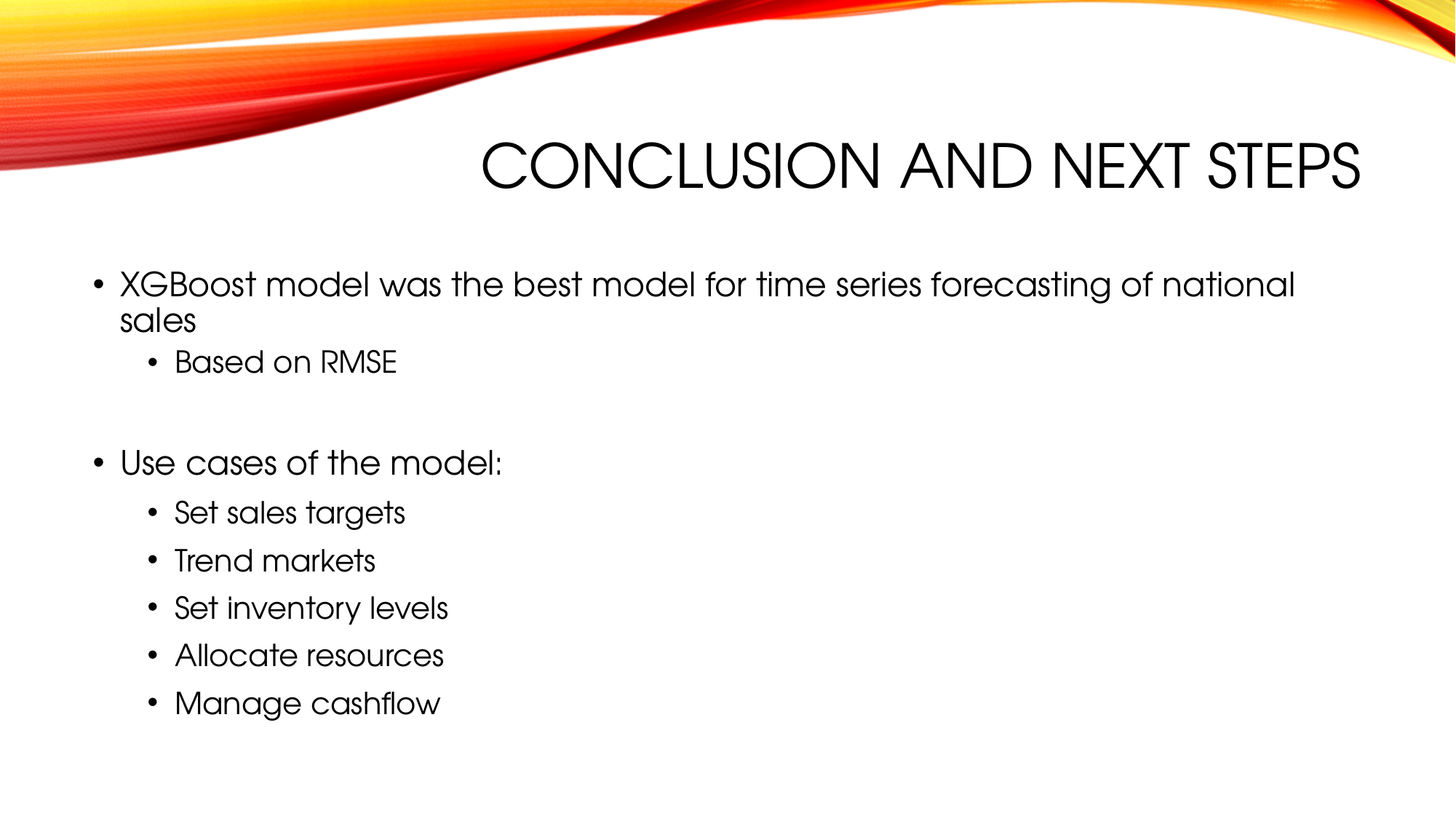

# Conclusion and next steps
XGBoost model was the best model for time series forecasting of national sales
Based on RMSE

Use cases of the model:
Set sales targets
Trend markets
Set inventory levels
Allocate resources
Manage cashflow